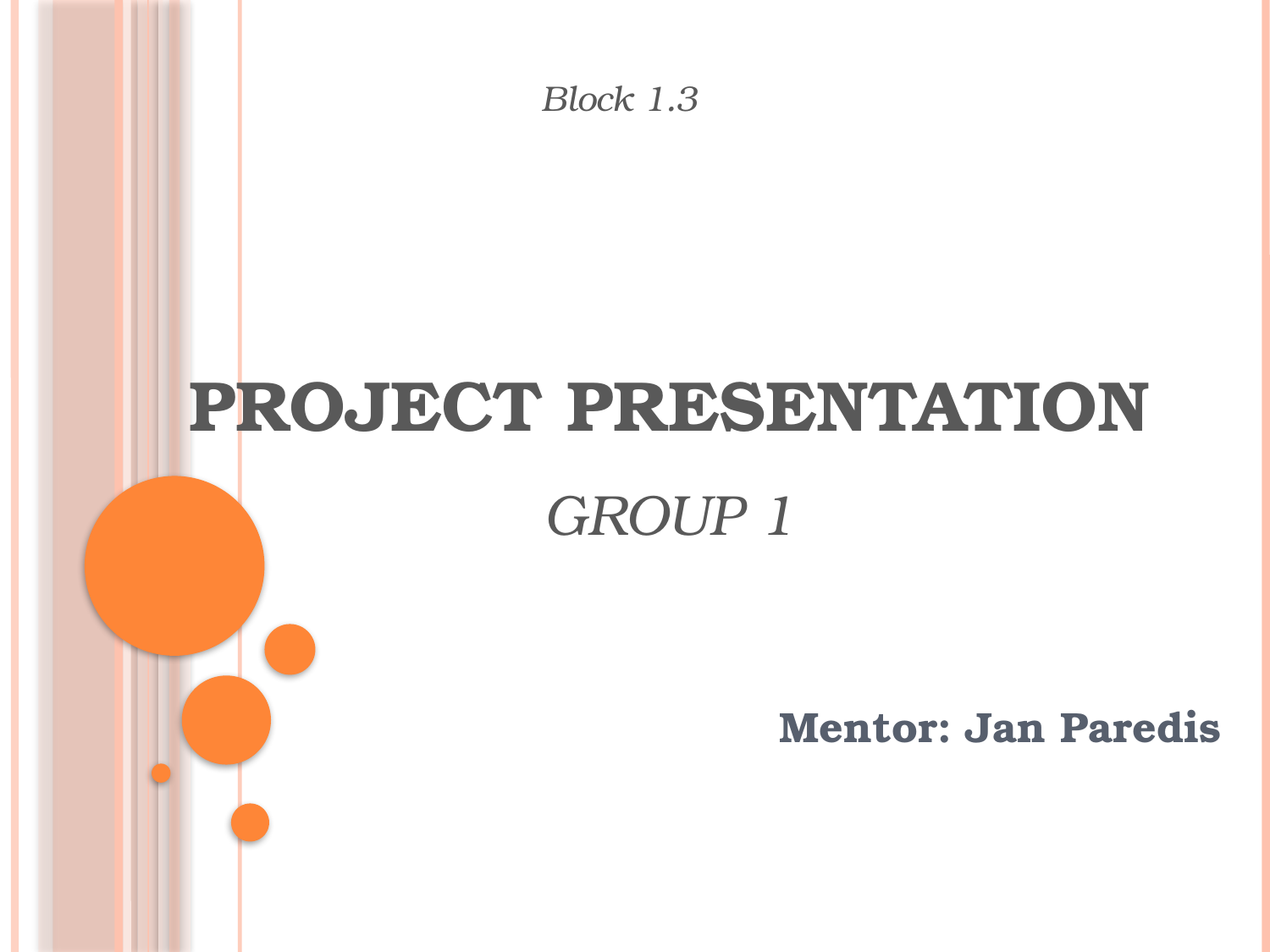

Block 1.3
# PROJECT PRESENTATION group 1
Mentor: Jan Paredis